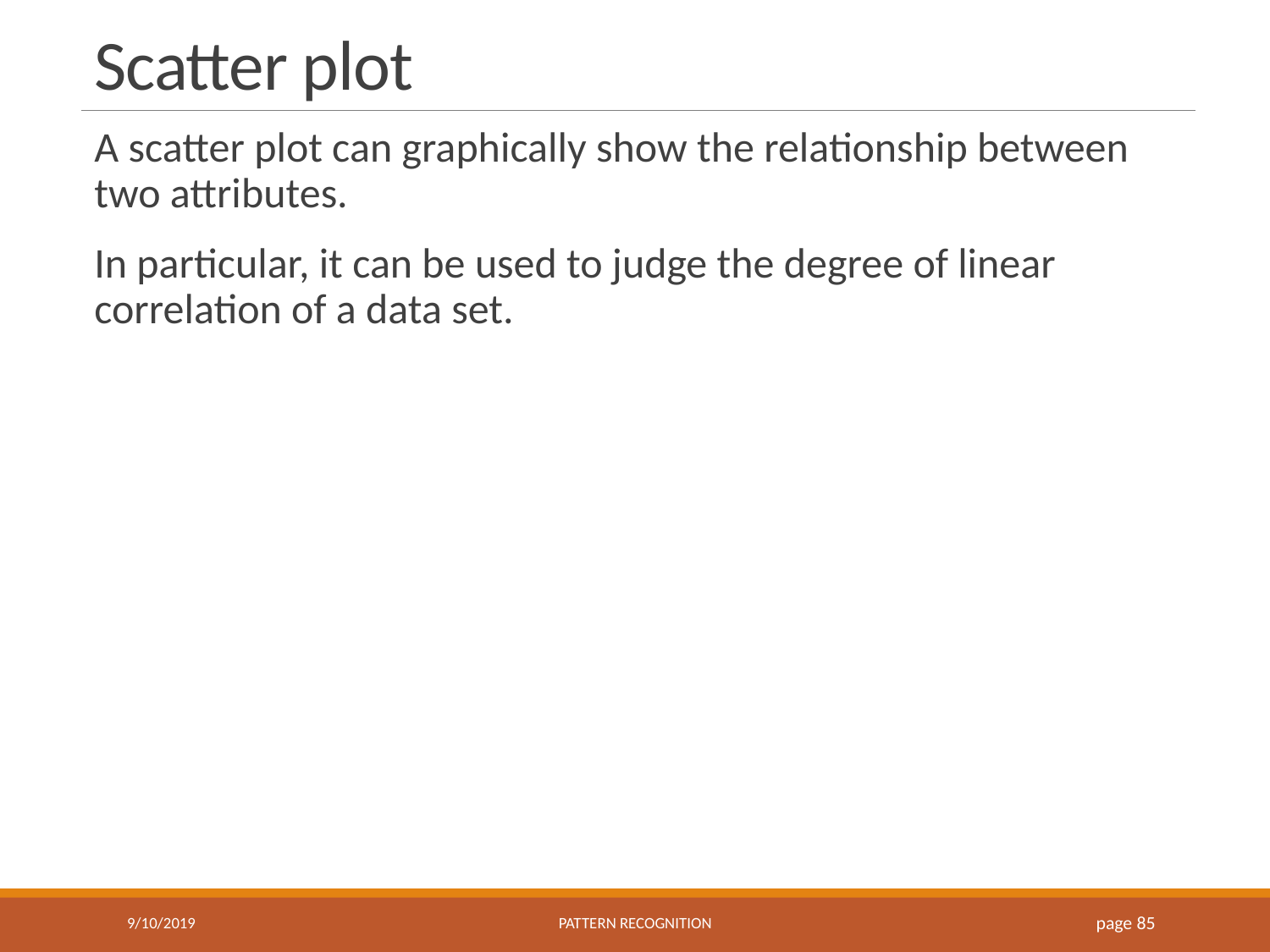

# Scatter plot
A scatter plot can graphically show the relationship between two attributes.
In particular, it can be used to judge the degree of linear correlation of a data set.
9/10/2019
Pattern recognition
page 85